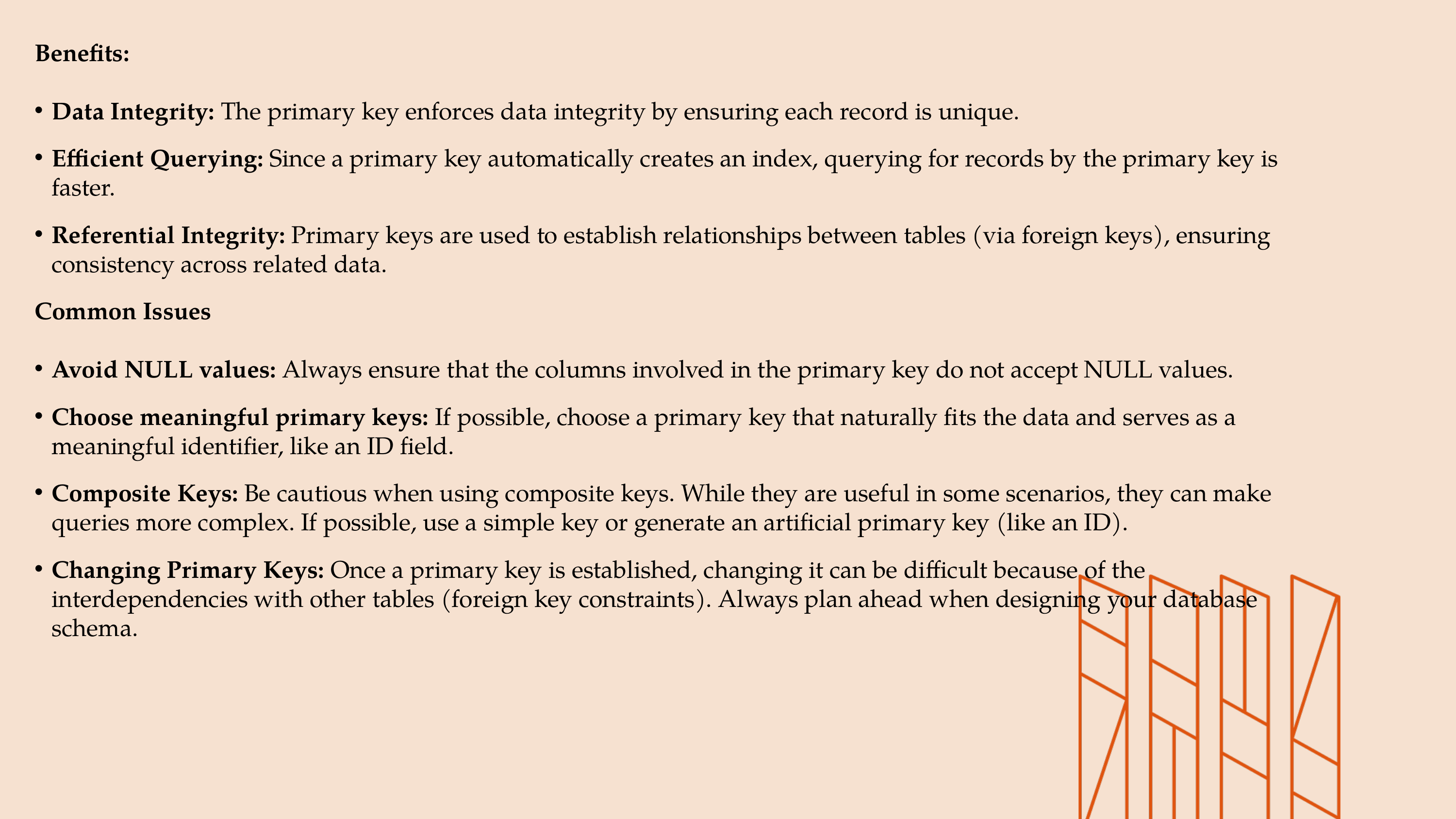

Benefits:

Data Integrity: The primary key enforces data integrity by ensuring each record is unique.
Efficient Querying: Since a primary key automatically creates an index, querying for records by the primary key is faster.
Referential Integrity: Primary keys are used to establish relationships between tables (via foreign keys), ensuring consistency across related data.
Common Issues

Avoid NULL values: Always ensure that the columns involved in the primary key do not accept NULL values.
Choose meaningful primary keys: If possible, choose a primary key that naturally fits the data and serves as a meaningful identifier, like an ID field.
Composite Keys: Be cautious when using composite keys. While they are useful in some scenarios, they can make queries more complex. If possible, use a simple key or generate an artificial primary key (like an ID).
Changing Primary Keys: Once a primary key is established, changing it can be difficult because of the interdependencies with other tables (foreign key constraints). Always plan ahead when designing your database schema.